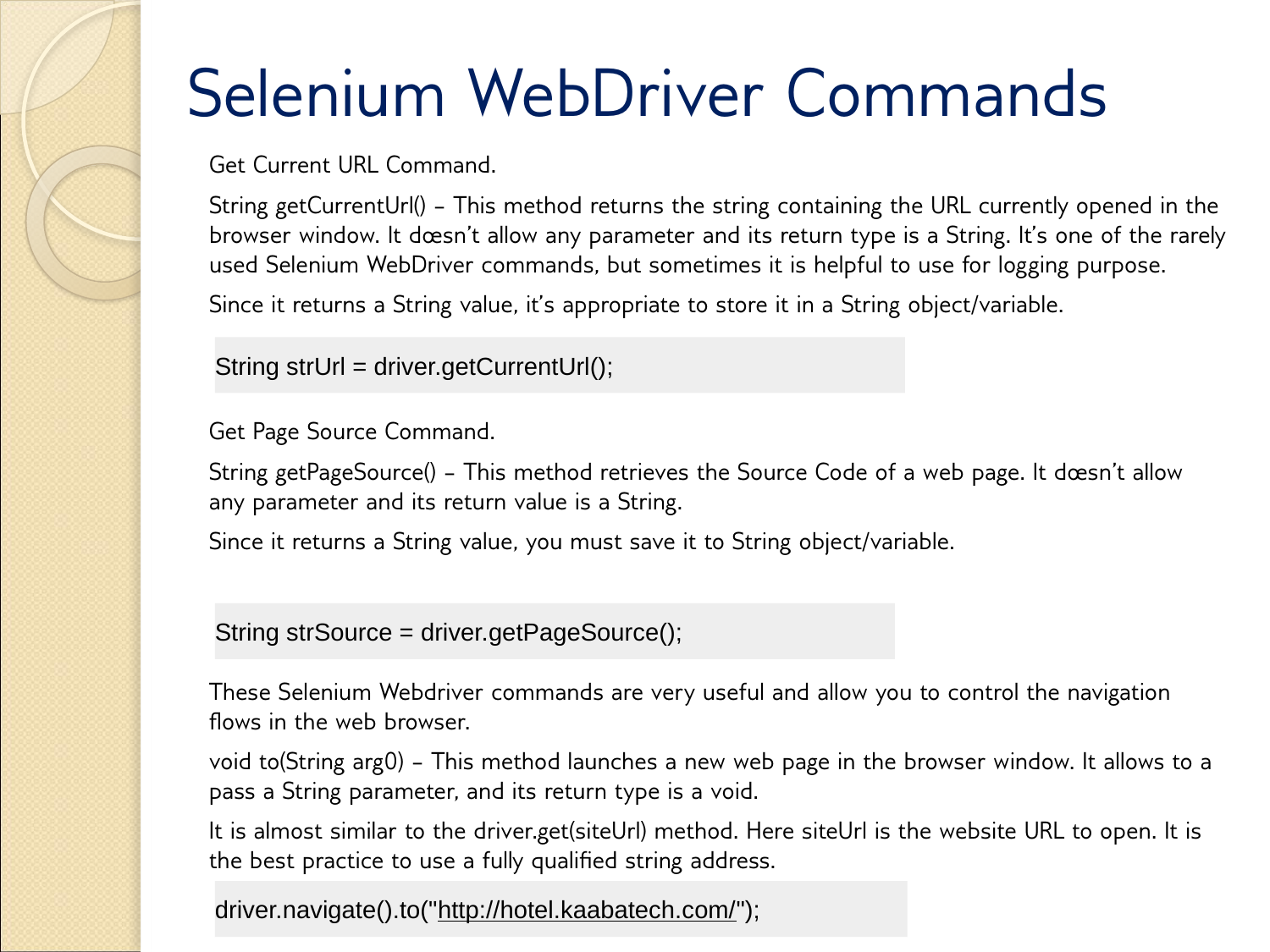

# Selenium WebDriver Commands
Get Current URL Command.
String getCurrentUrl() – This method returns the string containing the URL currently opened in the browser window. It doesn’t allow any parameter and its return type is a String. It’s one of the rarely used Selenium WebDriver commands, but sometimes it is helpful to use for logging purpose.
Since it returns a String value, it’s appropriate to store it in a String object/variable.
String strUrl = driver.getCurrentUrl();
Get Page Source Command.
String getPageSource() – This method retrieves the Source Code of a web page. It doesn’t allow any parameter and its return value is a String.
Since it returns a String value, you must save it to String object/variable.
String strSource = driver.getPageSource();
These Selenium Webdriver commands are very useful and allow you to control the navigation flows in the web browser.
void to(String arg0) – This method launches a new web page in the browser window. It allows to a pass a String parameter, and its return type is a void.
It is almost similar to the driver.get(siteUrl) method. Here siteUrl is the website URL to open. It is the best practice to use a fully qualified string address.
driver.navigate().to("http://hotel.kaabatech.com/");